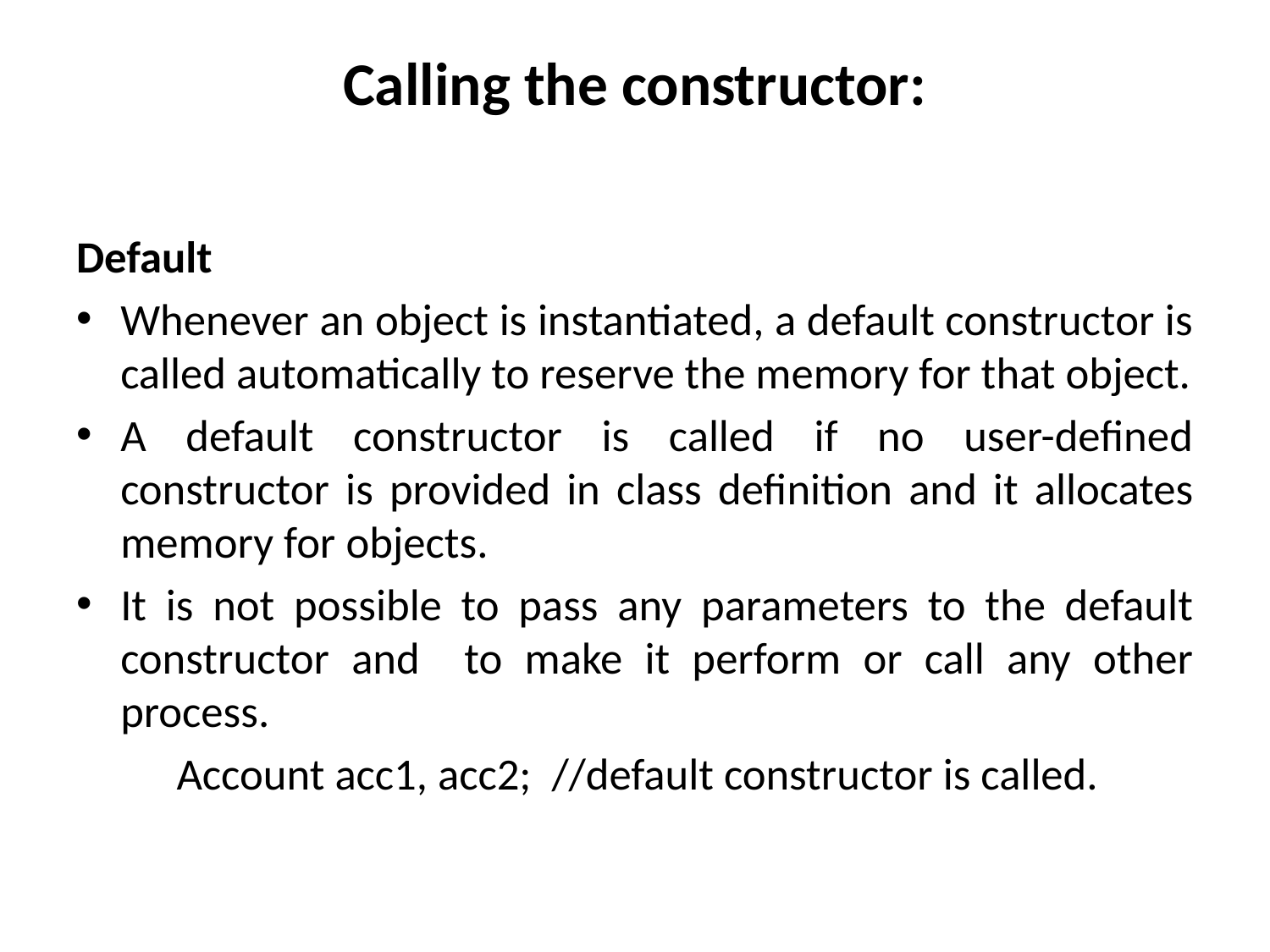

# Calling the constructor:
Default
Whenever an object is instantiated, a default constructor is called automatically to reserve the memory for that object.
A default constructor is called if no user-defined constructor is provided in class definition and it allocates memory for objects.
It is not possible to pass any parameters to the default constructor and  to make it perform or call any other process.
	Account acc1, acc2;  //default constructor is called.